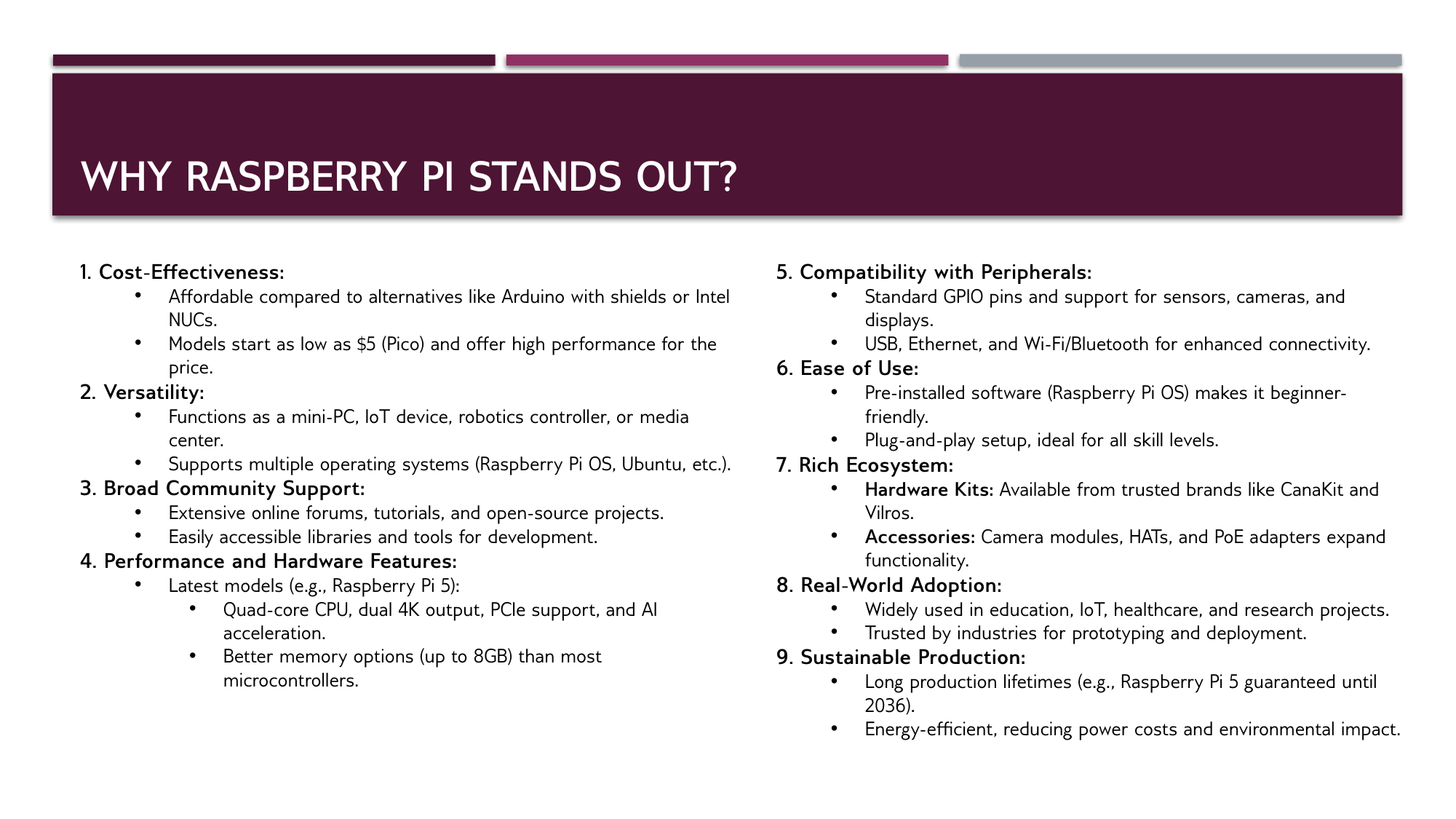

# Why Raspberry Pi Stands Out?
1. Cost-Effectiveness:
Affordable compared to alternatives like Arduino with shields or Intel NUCs.
Models start as low as $5 (Pico) and offer high performance for the price.
2. Versatility:
Functions as a mini-PC, IoT device, robotics controller, or media center.
Supports multiple operating systems (Raspberry Pi OS, Ubuntu, etc.).
3. Broad Community Support:
Extensive online forums, tutorials, and open-source projects.
Easily accessible libraries and tools for development.
4. Performance and Hardware Features:
Latest models (e.g., Raspberry Pi 5):
Quad-core CPU, dual 4K output, PCIe support, and AI acceleration.
Better memory options (up to 8GB) than most microcontrollers.

5. Compatibility with Peripherals:
Standard GPIO pins and support for sensors, cameras, and displays.
USB, Ethernet, and Wi-Fi/Bluetooth for enhanced connectivity.
6. Ease of Use:
Pre-installed software (Raspberry Pi OS) makes it beginner-friendly.
Plug-and-play setup, ideal for all skill levels.
7. Rich Ecosystem:
Hardware Kits: Available from trusted brands like CanaKit and Vilros.
Accessories: Camera modules, HATs, and PoE adapters expand functionality.
8. Real-World Adoption:
Widely used in education, IoT, healthcare, and research projects.
Trusted by industries for prototyping and deployment.
9. Sustainable Production:
Long production lifetimes (e.g., Raspberry Pi 5 guaranteed until 2036).
Energy-efficient, reducing power costs and environmental impact.